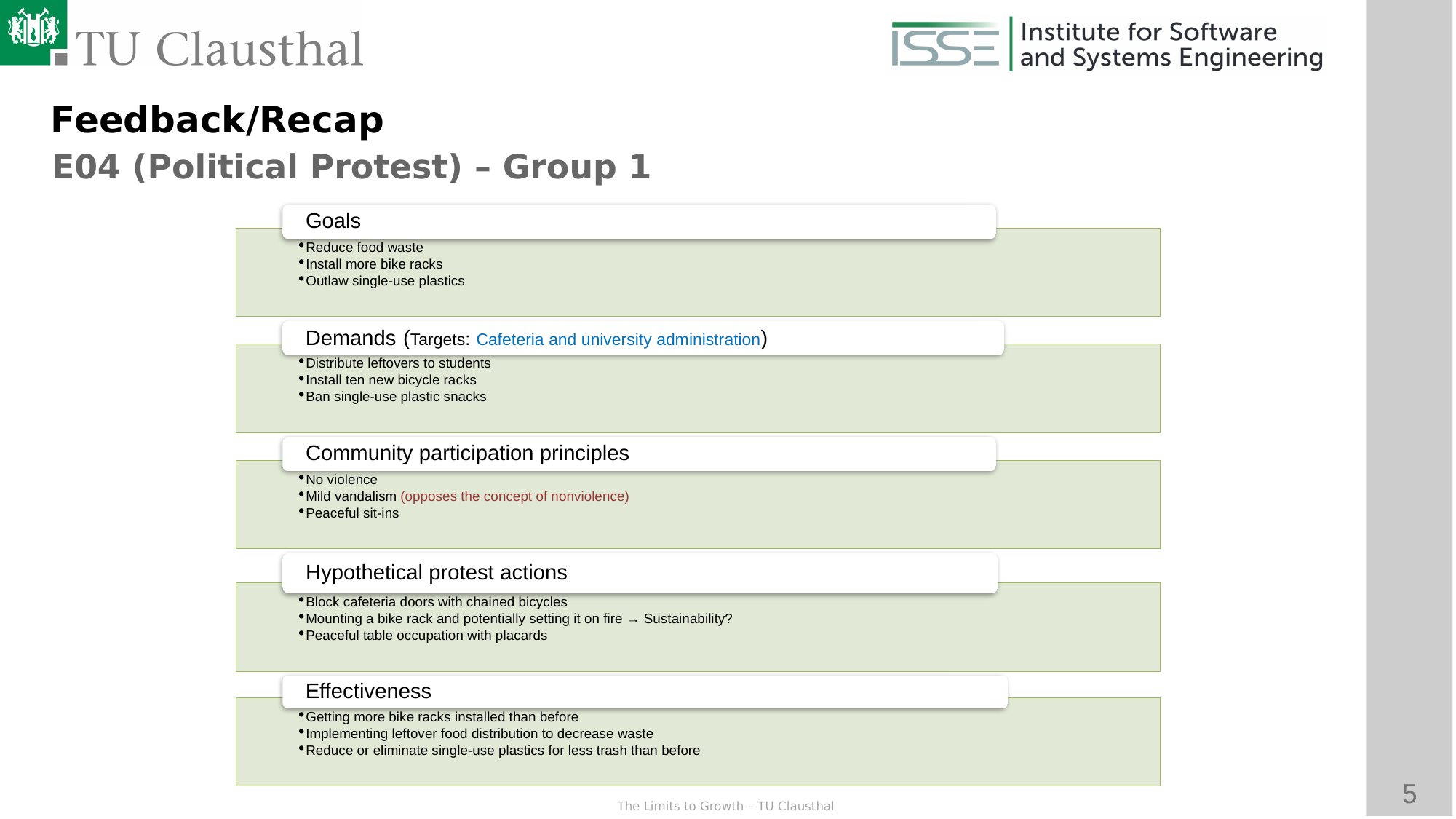

Feedback/Recap
E04 (Political Protest) – Group 1

Goals
Reduce food waste
Install more bike racks
Outlaw single-use plastics
Demands (Targets: Cafeteria and university administration)
Distribute leftovers to students
Install ten new bicycle racks
Ban single-use plastic snacks
Community participation principles
No violence
Mild vandalism (opposes the concept of nonviolence)
Peaceful sit-ins
Hypothetical protest actions
Block cafeteria doors with chained bicycles
Mounting a bike rack and potentially setting it on fire → Sustainability?
Peaceful table occupation with placards
Effectiveness
Getting more bike racks installed than before
Implementing leftover food distribution to decrease waste
Reduce or eliminate single-use plastics for less trash than before